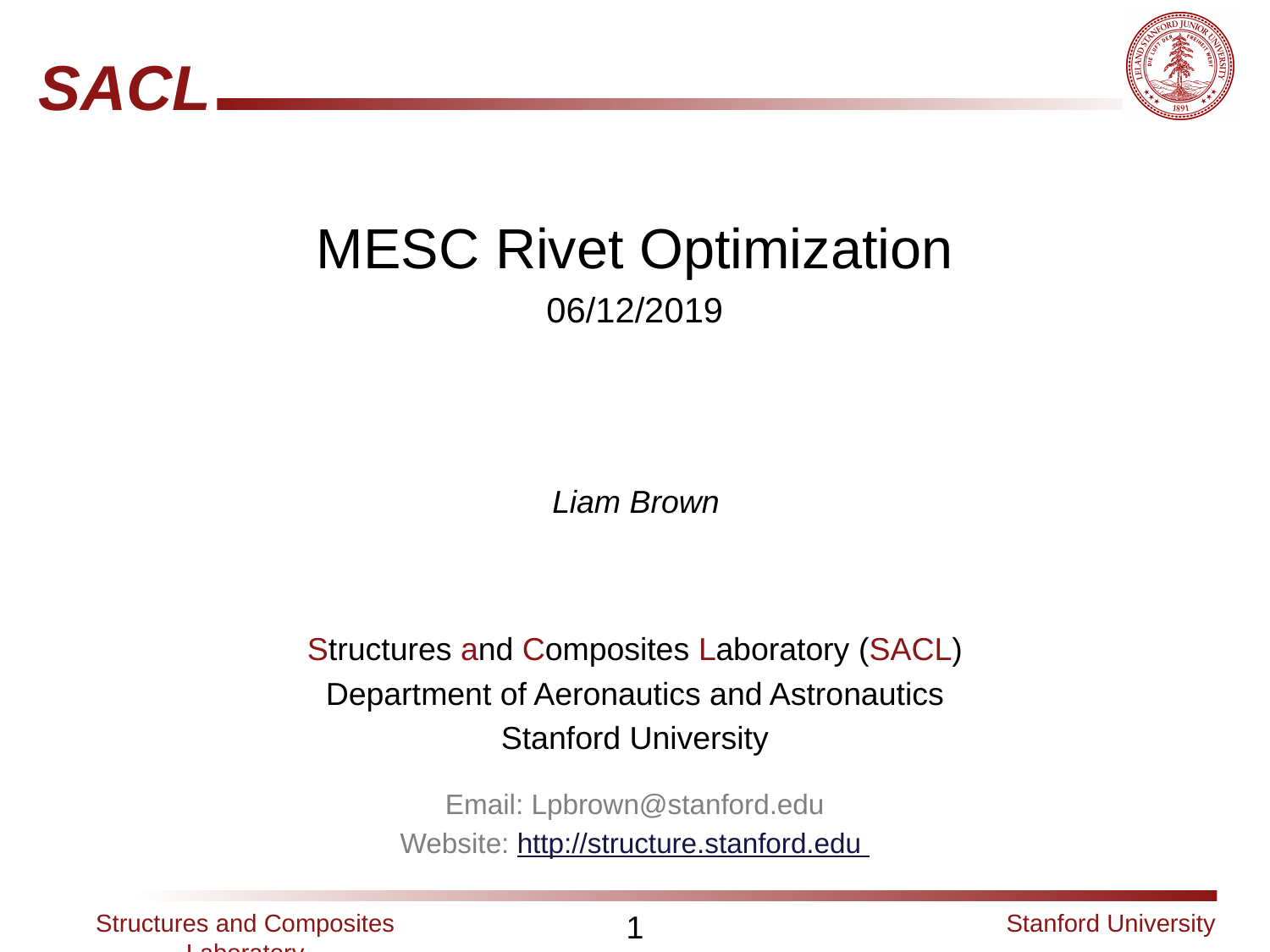

MESC Rivet Optimization
06/12/2019
Liam Brown
Structures and Composites Laboratory (SACL)
Department of Aeronautics and Astronautics
Stanford University

Email: Lpbrown@stanford.edu
Website: http://structure.stanford.edu
1